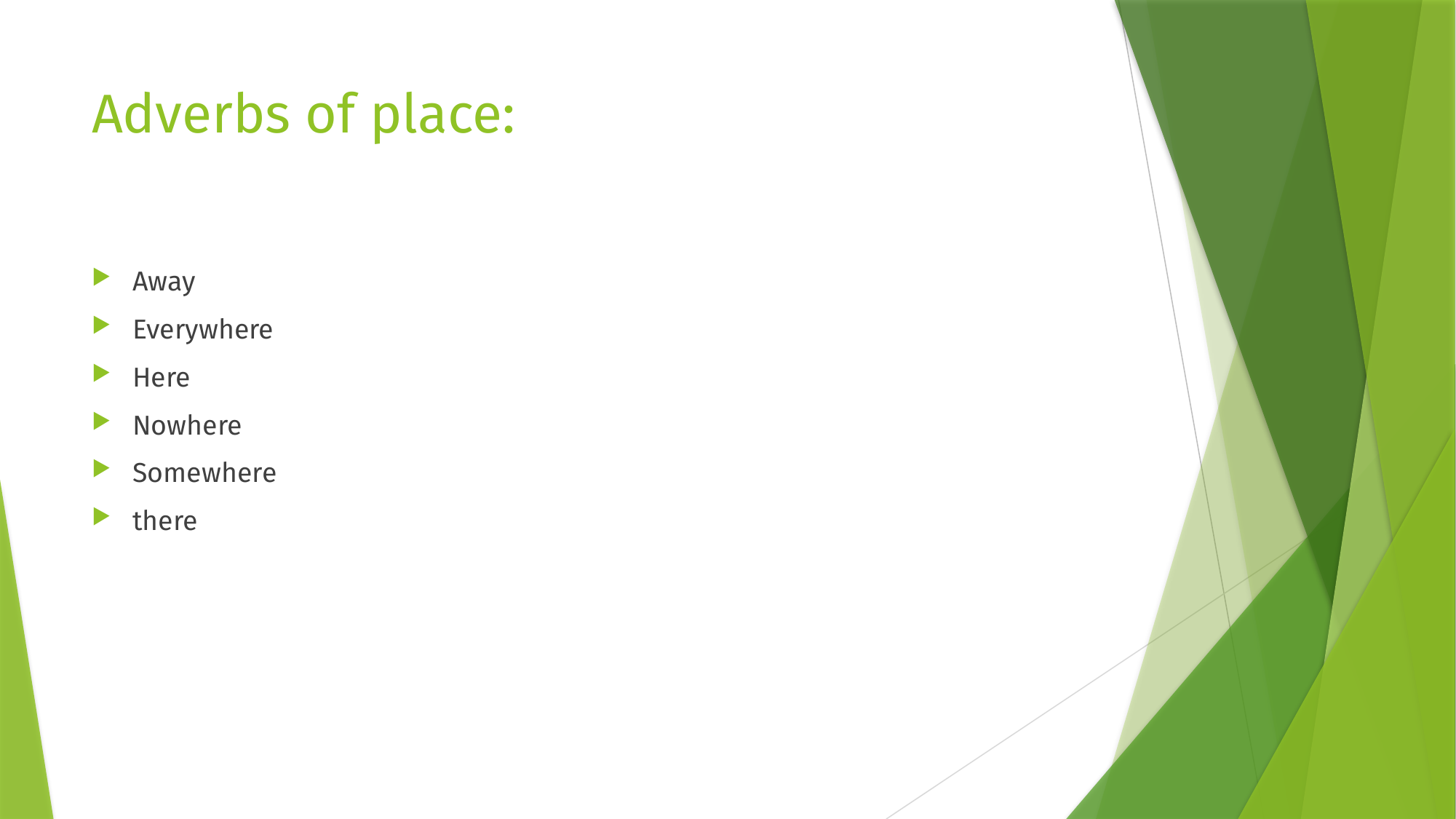

# Adverbs of place:
Away
Everywhere
Here
Nowhere
Somewhere
there